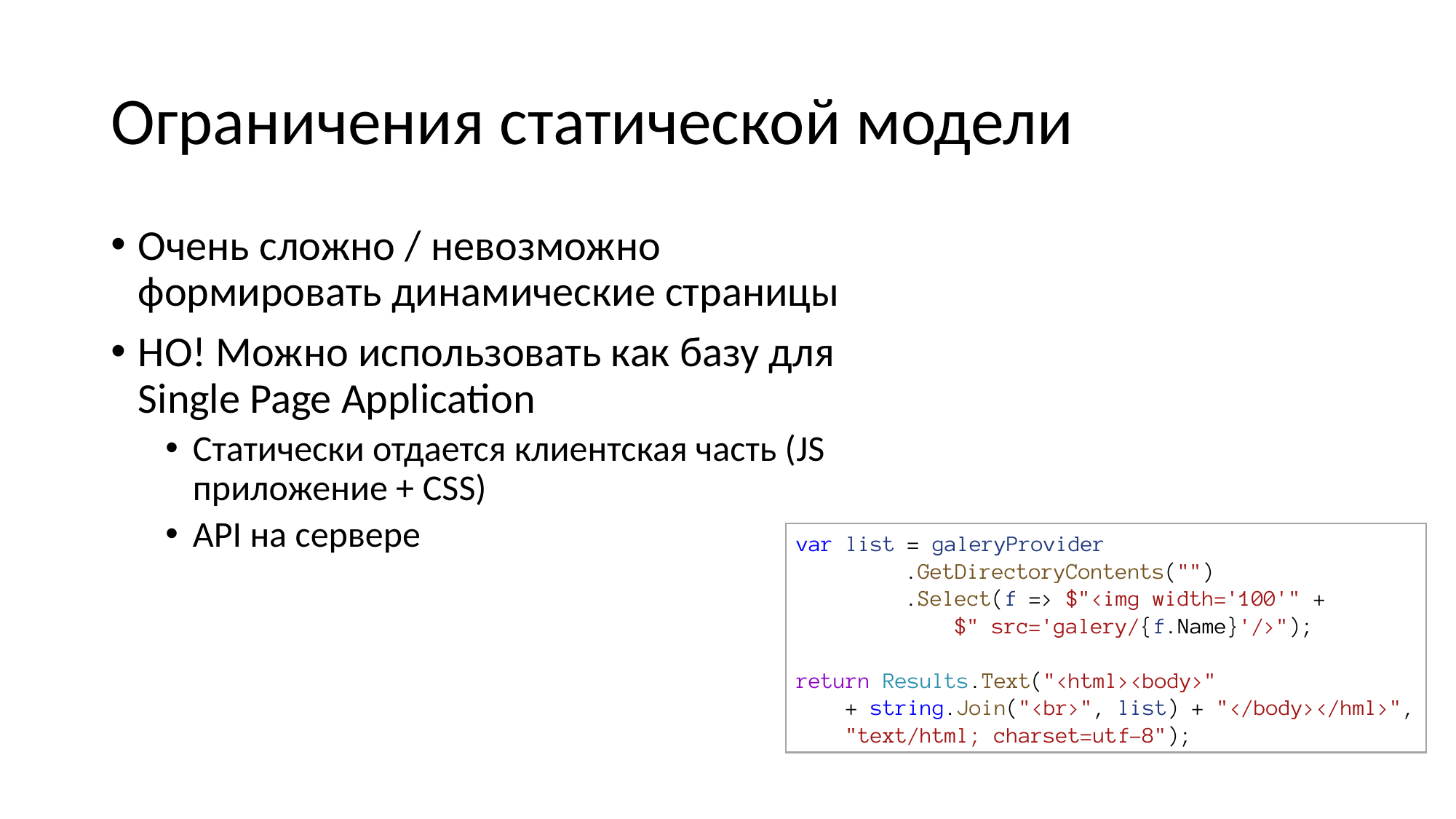

# Ограничения статической модели
Очень сложно / невозможно формировать динамические страницы
НО! Можно использовать как базу для Single Page Application
Статически отдается клиентская часть (JS приложение + CSS)
API на сервере
var list = galeryProvider
	.GetDirectoryContents("")
	.Select(f => $"<img width='100'" +
	    $" src='galery/{f.Name}'/>");
return Results.Text("<html><body>"
    + string.Join("<br>", list) + "</body></hml>",
    "text/html; charset=utf-8");